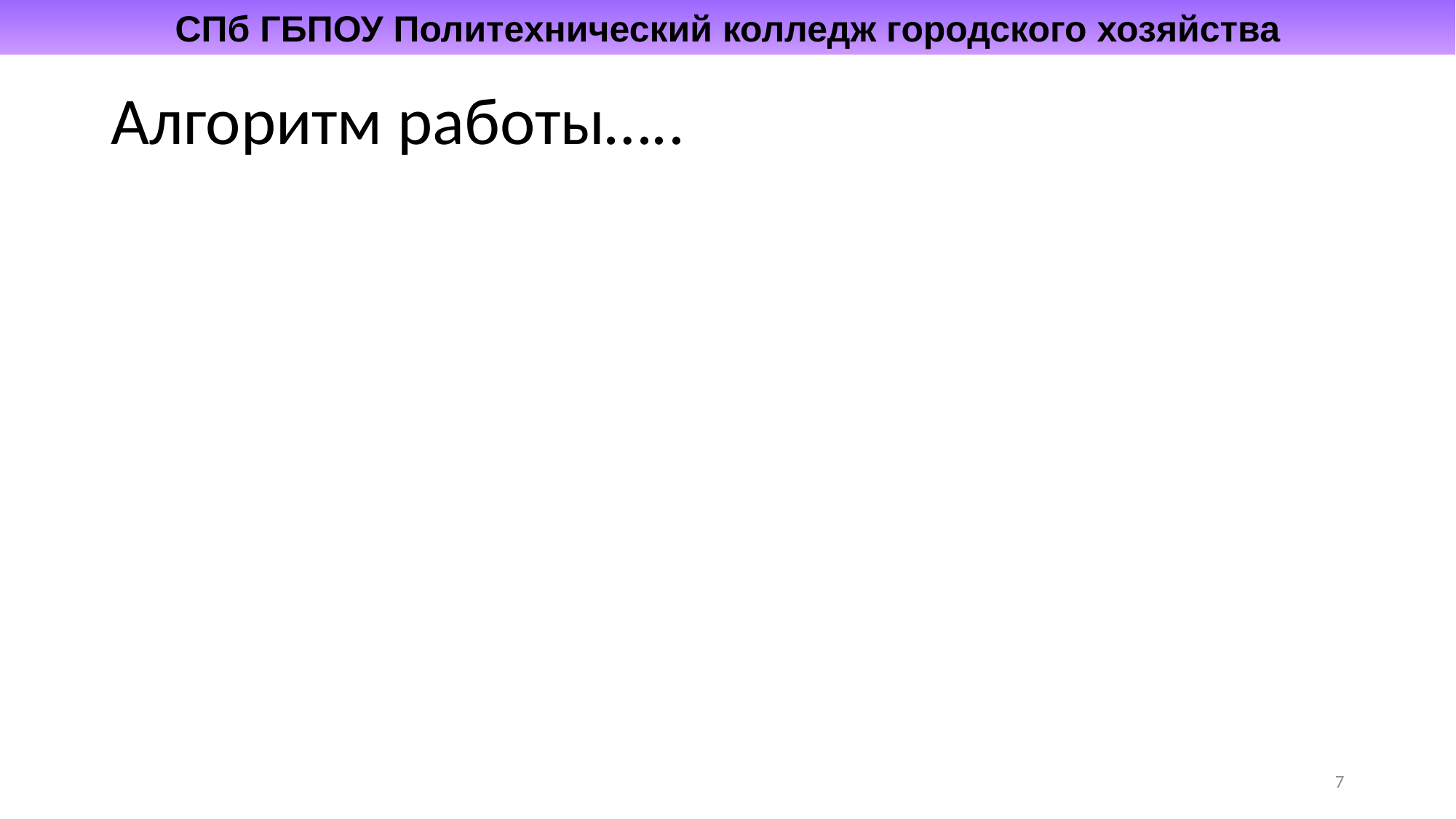

СПб ГБПОУ Политехнический колледж городского хозяйства
# Алгоритм работы…..

7